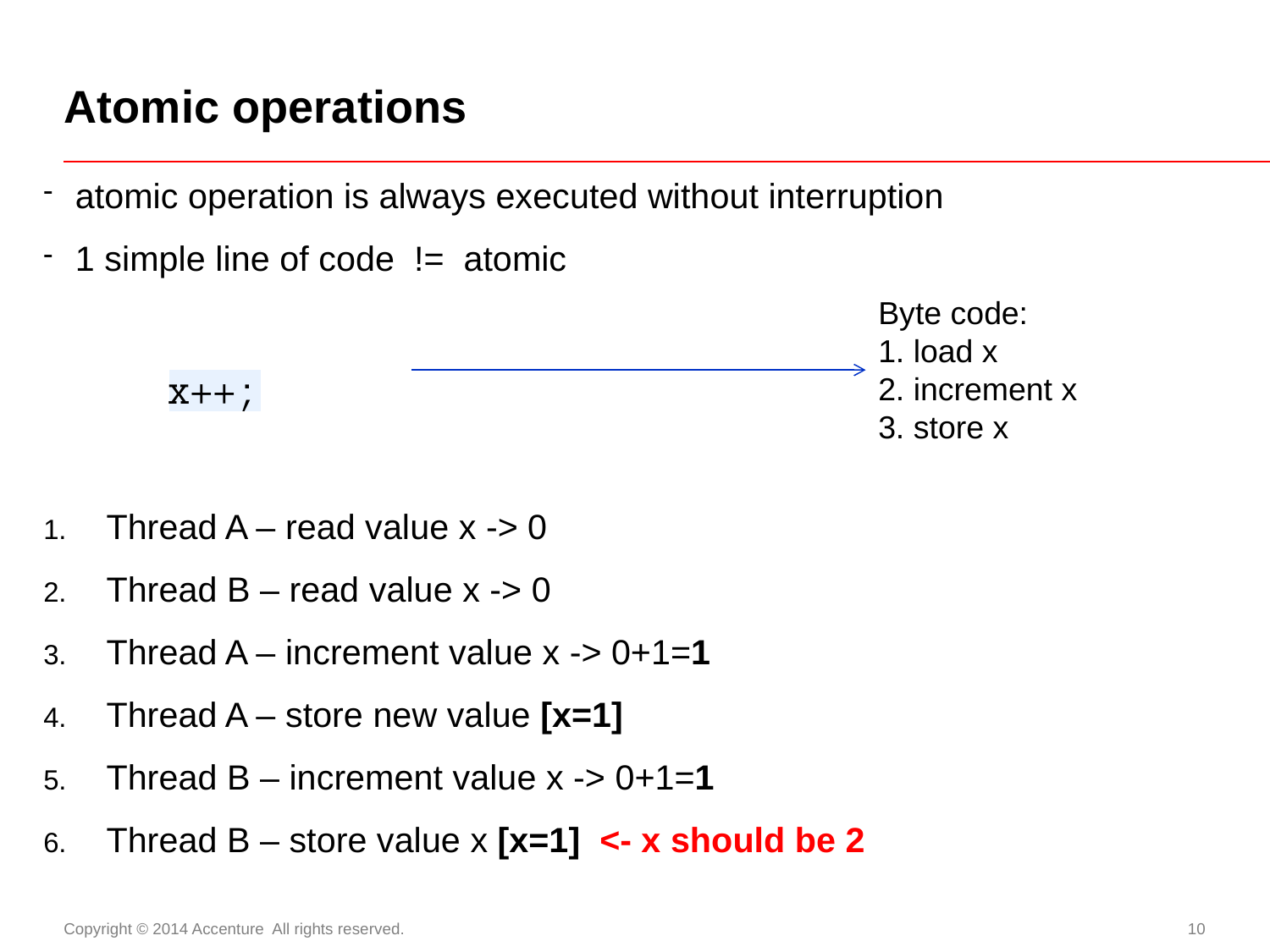

# Atomic operations
atomic operation is always executed without interruption
1 simple line of code  !=  atomic

		x++;

Thread A – read value x -> 0
Thread B – read value x -> 0
Thread A – increment value x -> 0+1=1
Thread A – store new value [x=1]
Thread B – increment value x -> 0+1=1
Thread B – store value x [x=1]  <- x should be 2

Byte code:
1. load x
2. increment x
3. store x